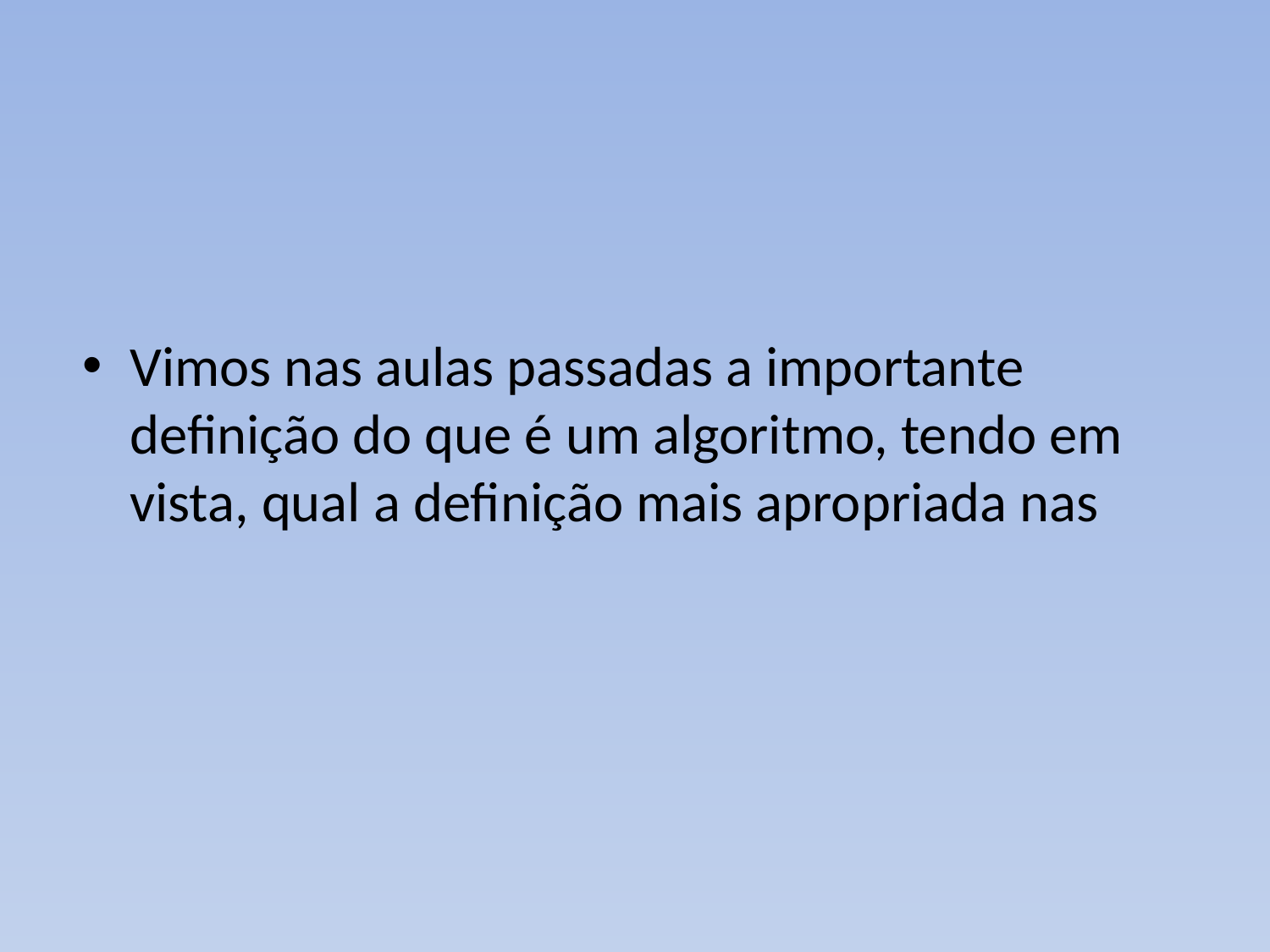

#
Vimos nas aulas passadas a importante definição do que é um algoritmo, tendo em vista, qual a definição mais apropriada nas